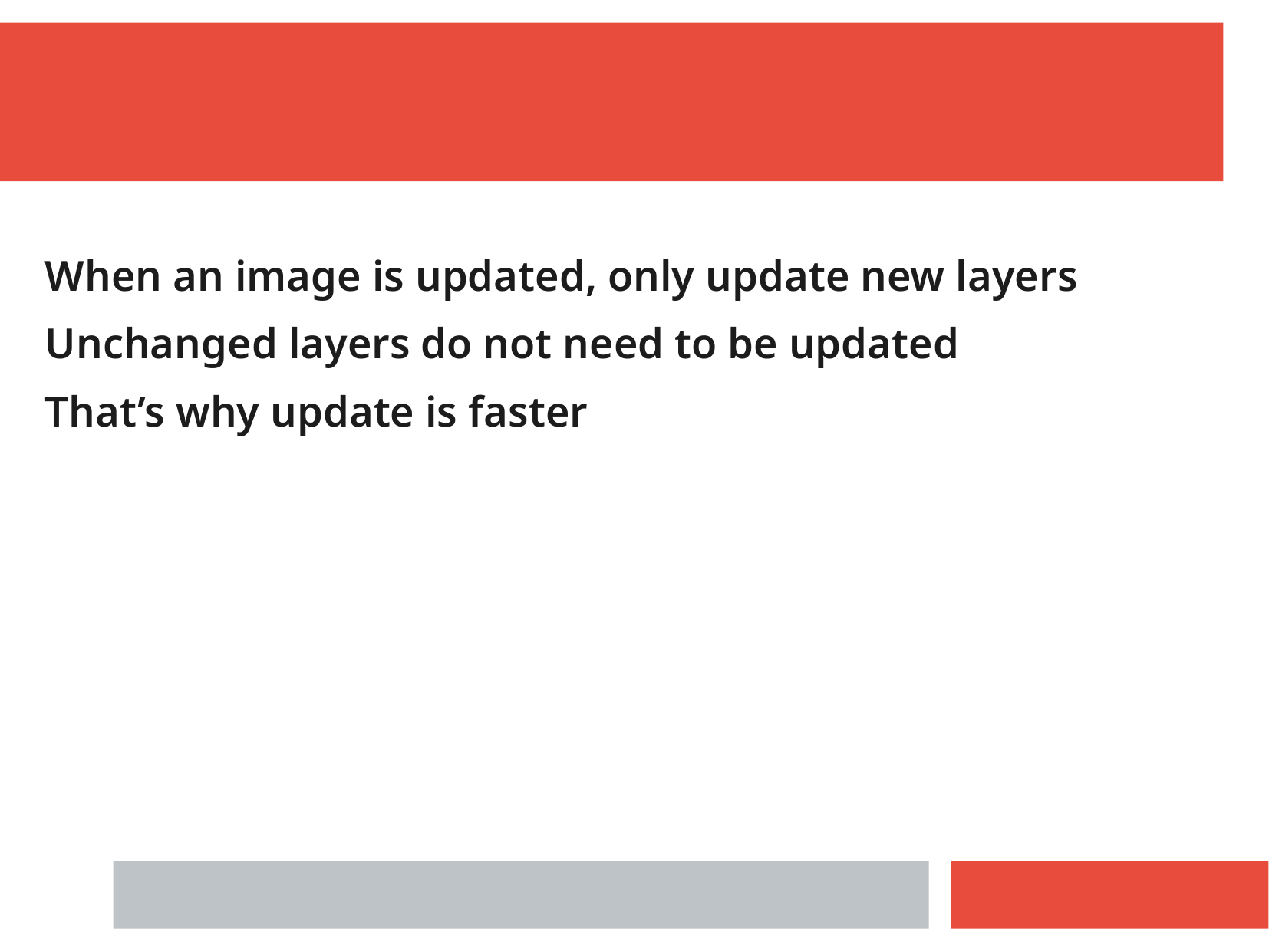

When an image is updated, only update new layers
Unchanged layers do not need to be updated
That’s why update is faster